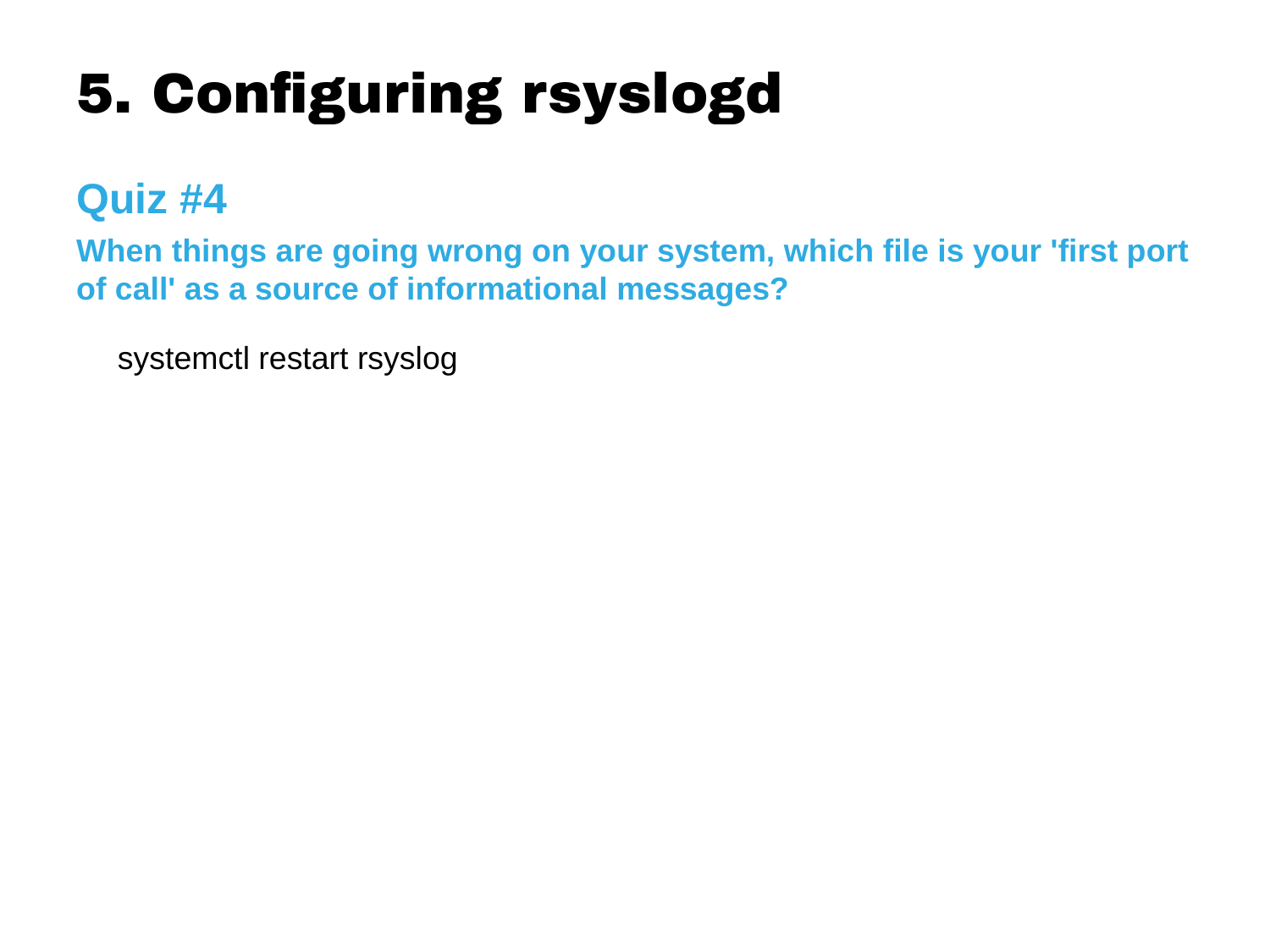

# 5. Configuring rsyslogd
Quiz #4
When things are going wrong on your system, which file is your 'first port of call' as a source of informational messages?
systemctl restart rsyslog